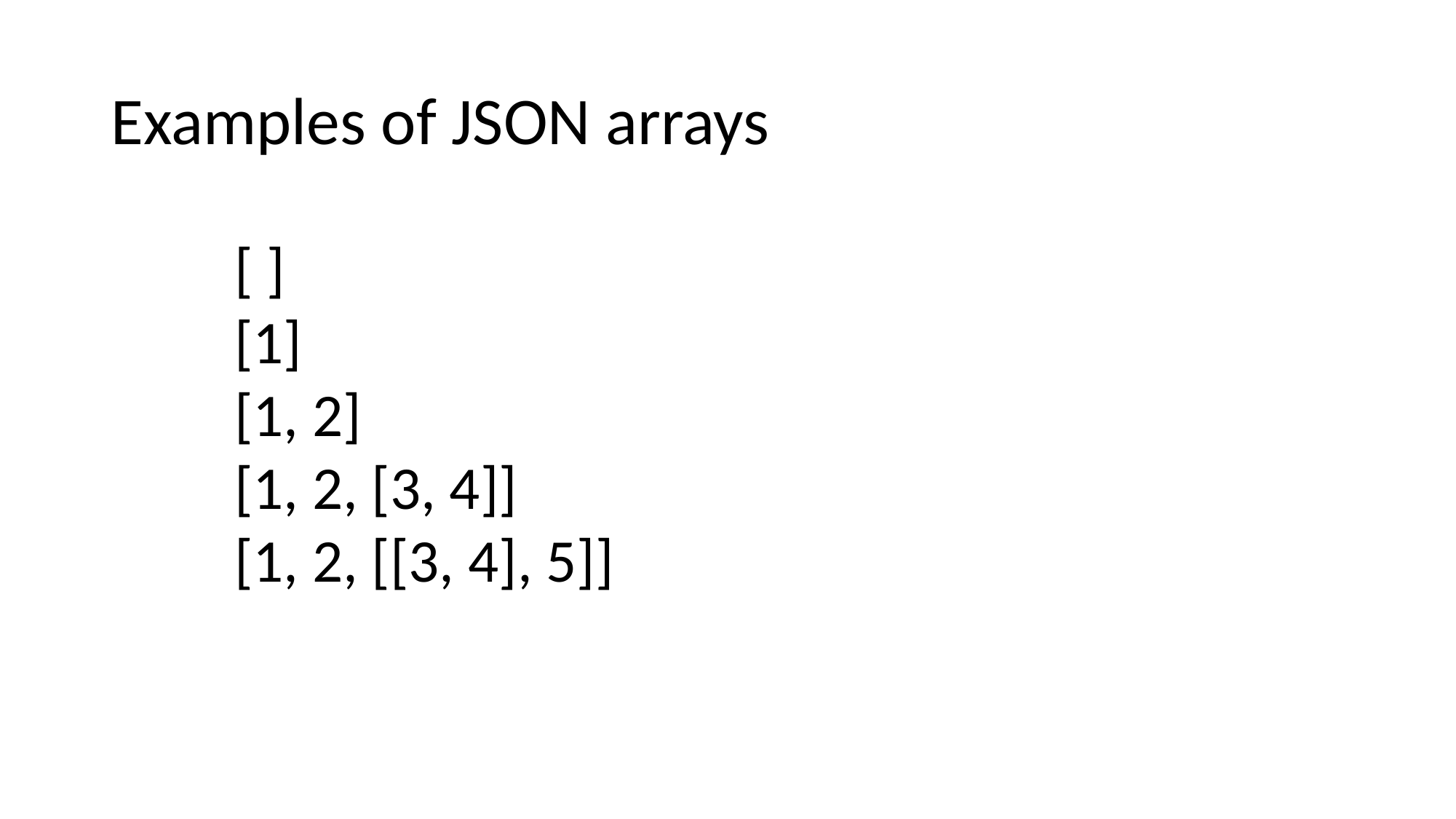

# Examples of JSON arrays
[ ]
[1]
[1, 2]
[1, 2, [3, 4]]
[1, 2, [[3, 4], 5]]